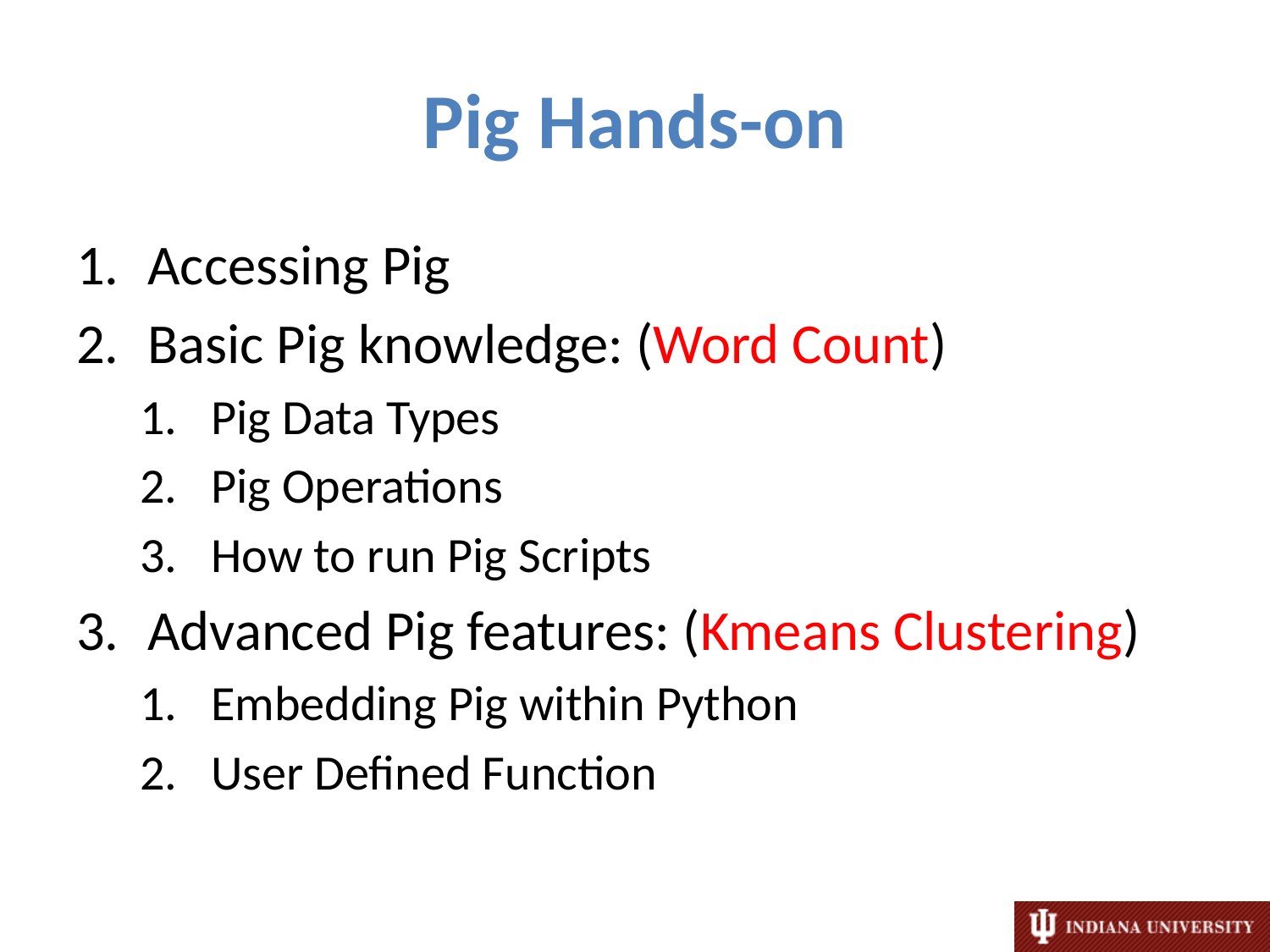

# Pig Hands-on
Accessing Pig
Basic Pig knowledge: (Word Count)
Pig Data Types
Pig Operations
How to run Pig Scripts
Advanced Pig features: (Kmeans Clustering)
Embedding Pig within Python
User Defined Function